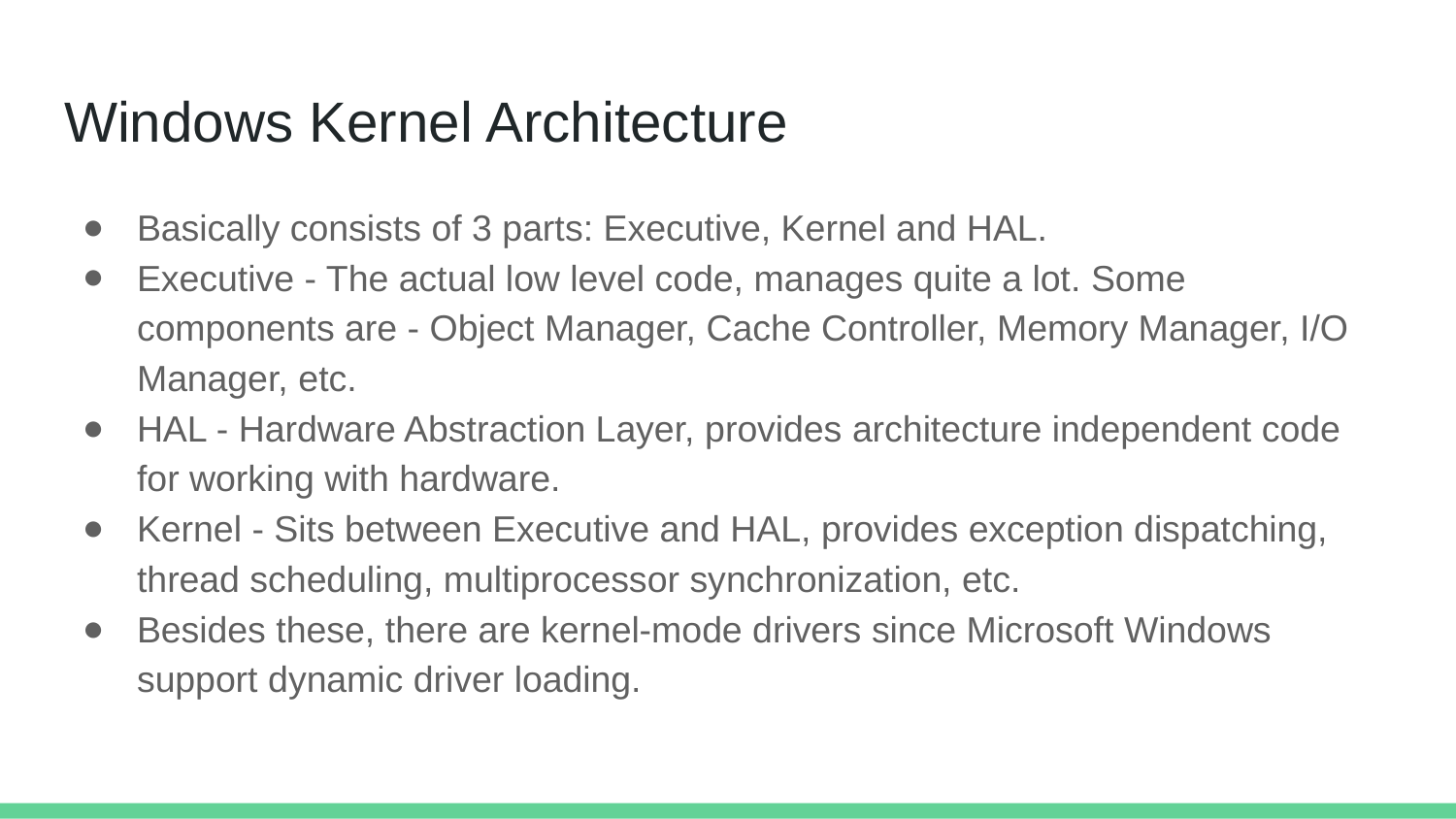

# Windows Kernel Architecture
Basically consists of 3 parts: Executive, Kernel and HAL.
Executive - The actual low level code, manages quite a lot. Some components are - Object Manager, Cache Controller, Memory Manager, I/O Manager, etc.
HAL - Hardware Abstraction Layer, provides architecture independent code for working with hardware.
Kernel - Sits between Executive and HAL, provides exception dispatching, thread scheduling, multiprocessor synchronization, etc.
Besides these, there are kernel-mode drivers since Microsoft Windows support dynamic driver loading.